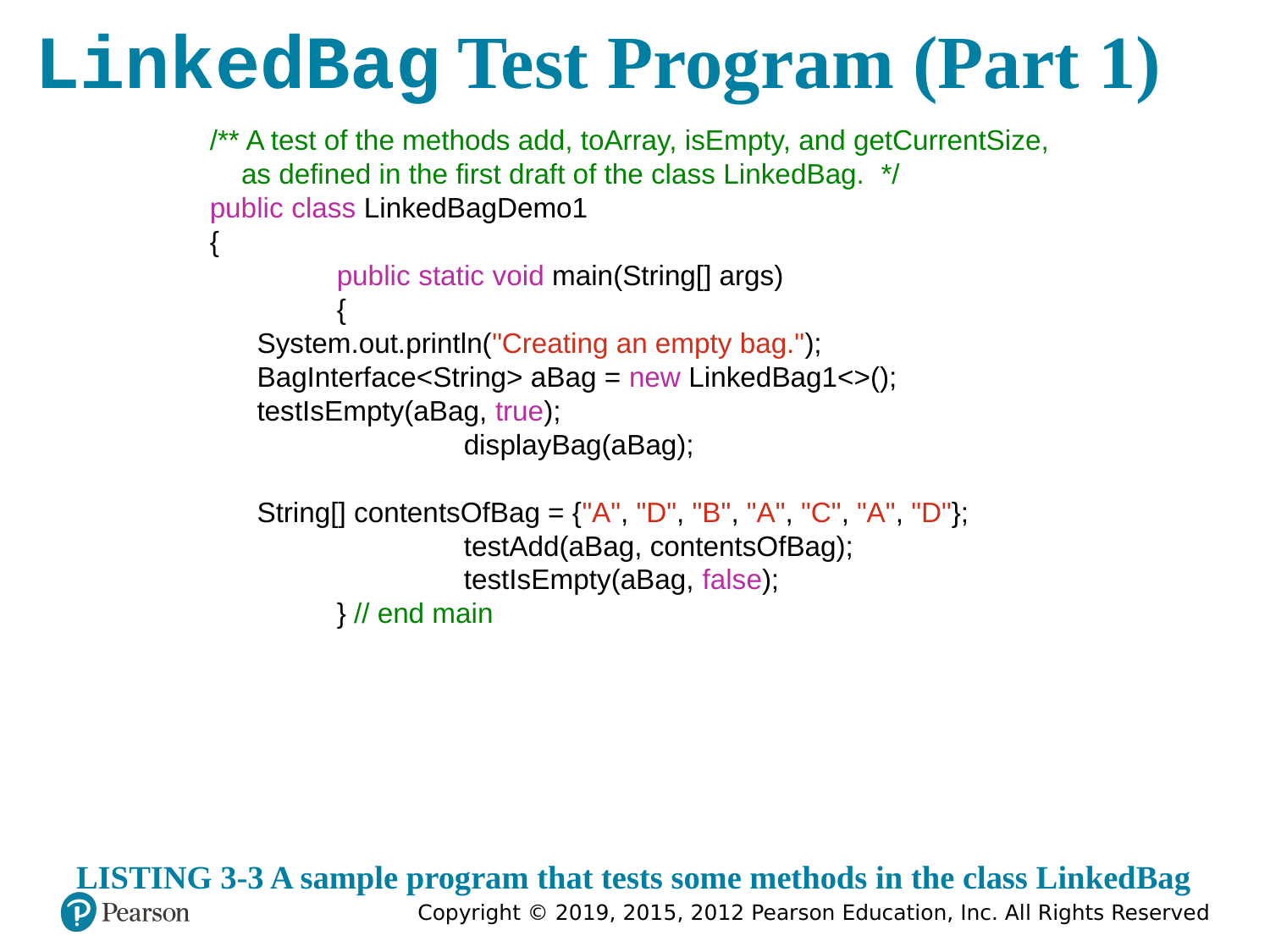

# LinkedBag Test Program (Part 1)
/** A test of the methods add, toArray, isEmpty, and getCurrentSize,
    as defined in the first draft of the class LinkedBag.  */
public class LinkedBagDemo1
{
	public static void main(String[] args)
	{
      System.out.println("Creating an empty bag.");
      BagInterface<String> aBag = new LinkedBag1<>();
      testIsEmpty(aBag, true);
		displayBag(aBag);

      String[] contentsOfBag = {"A", "D", "B", "A", "C", "A", "D"};
		testAdd(aBag, contentsOfBag);
		testIsEmpty(aBag, false);
	} // end main
LISTING 3-3 A sample program that tests some methods in the class LinkedBag